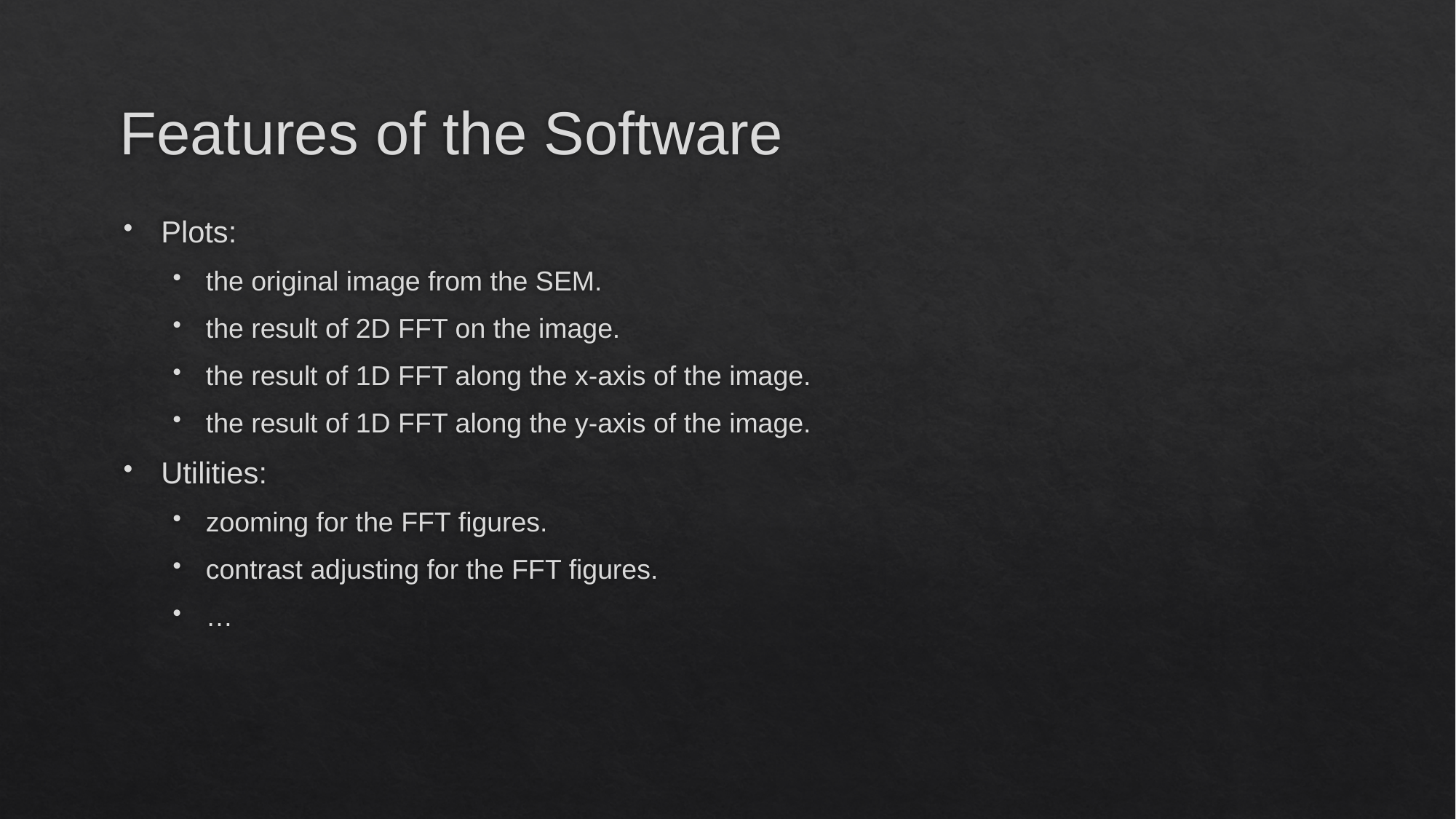

# Features of the Software
Plots:
the original image from the SEM.
the result of 2D FFT on the image.
the result of 1D FFT along the x-axis of the image.
the result of 1D FFT along the y-axis of the image.
Utilities:
zooming for the FFT figures.
contrast adjusting for the FFT figures.
…